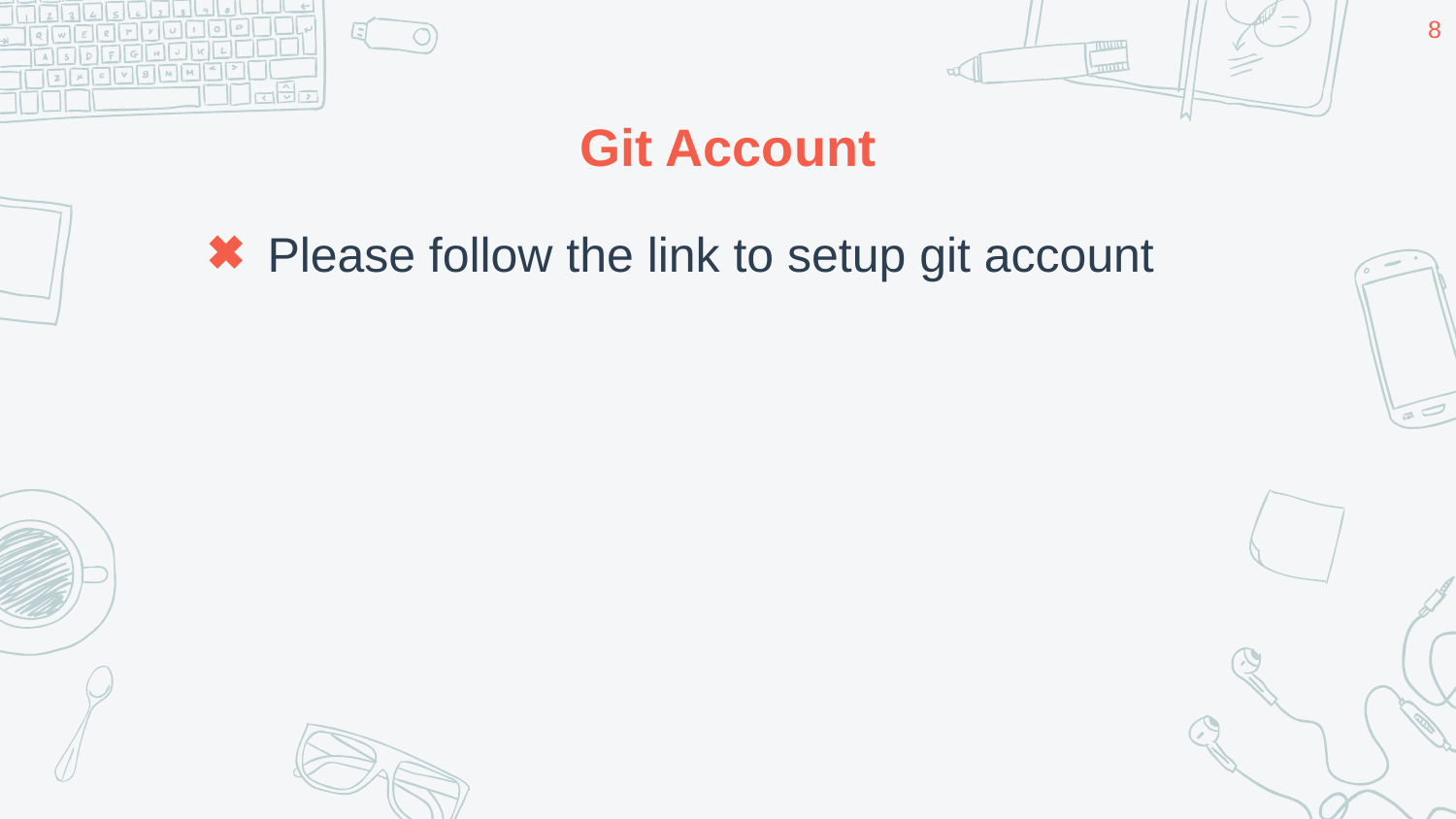

8
# Git Account
Please follow the link to setup git account